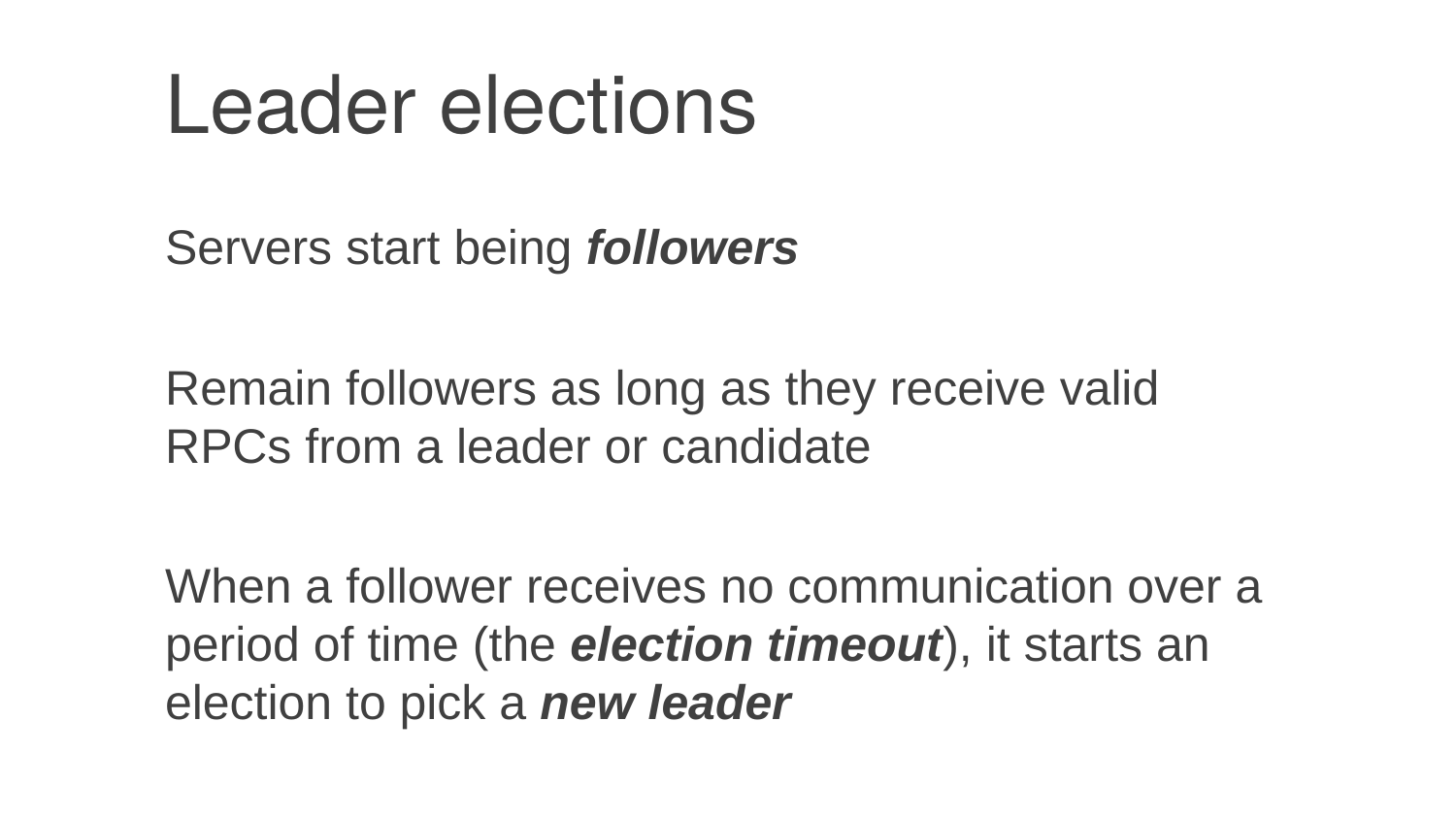

Leader elections
Servers start being followers

Remain followers as long as they receive valid RPCs from a leader or candidate

When a follower receives no communication over a period of time (the election timeout), it starts an election to pick a new leader